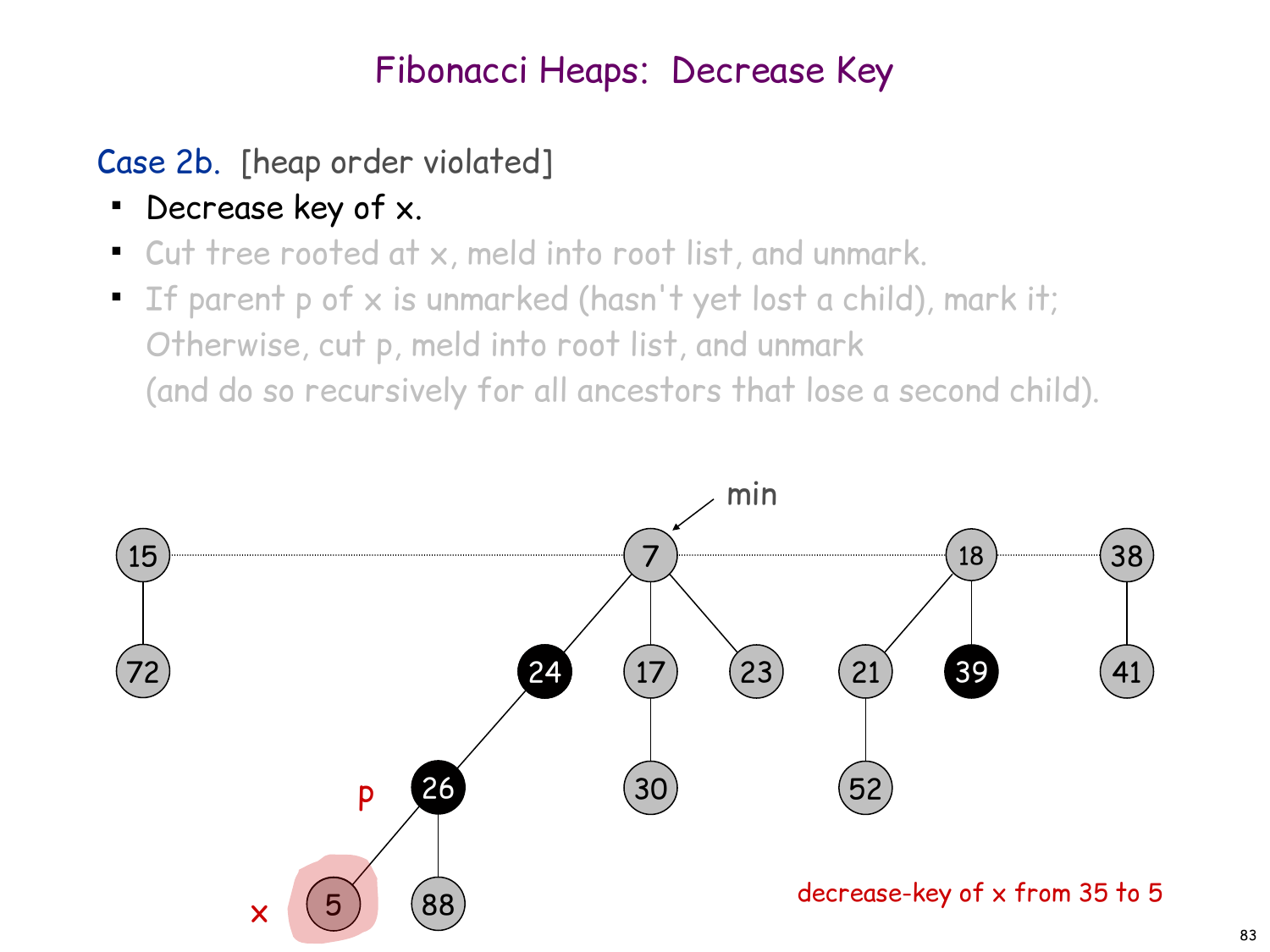

# Fibonacci Heaps:  Decrease Key
Case 2b.  [heap order violated]
Decrease key of x.
Cut tree rooted at x, meld into root list, and unmark.
If parent p of x is unmarked (hasn't yet lost a child), mark it;
Otherwise, cut p, meld into root list, and unmark
(and do so recursively for all ancestors that lose a second child).

min

15
7
38
18
72
24
24
17
23
21
39
41
26
30
52
p

decrease-key of x from 35 to 5
35
88
5
x
83